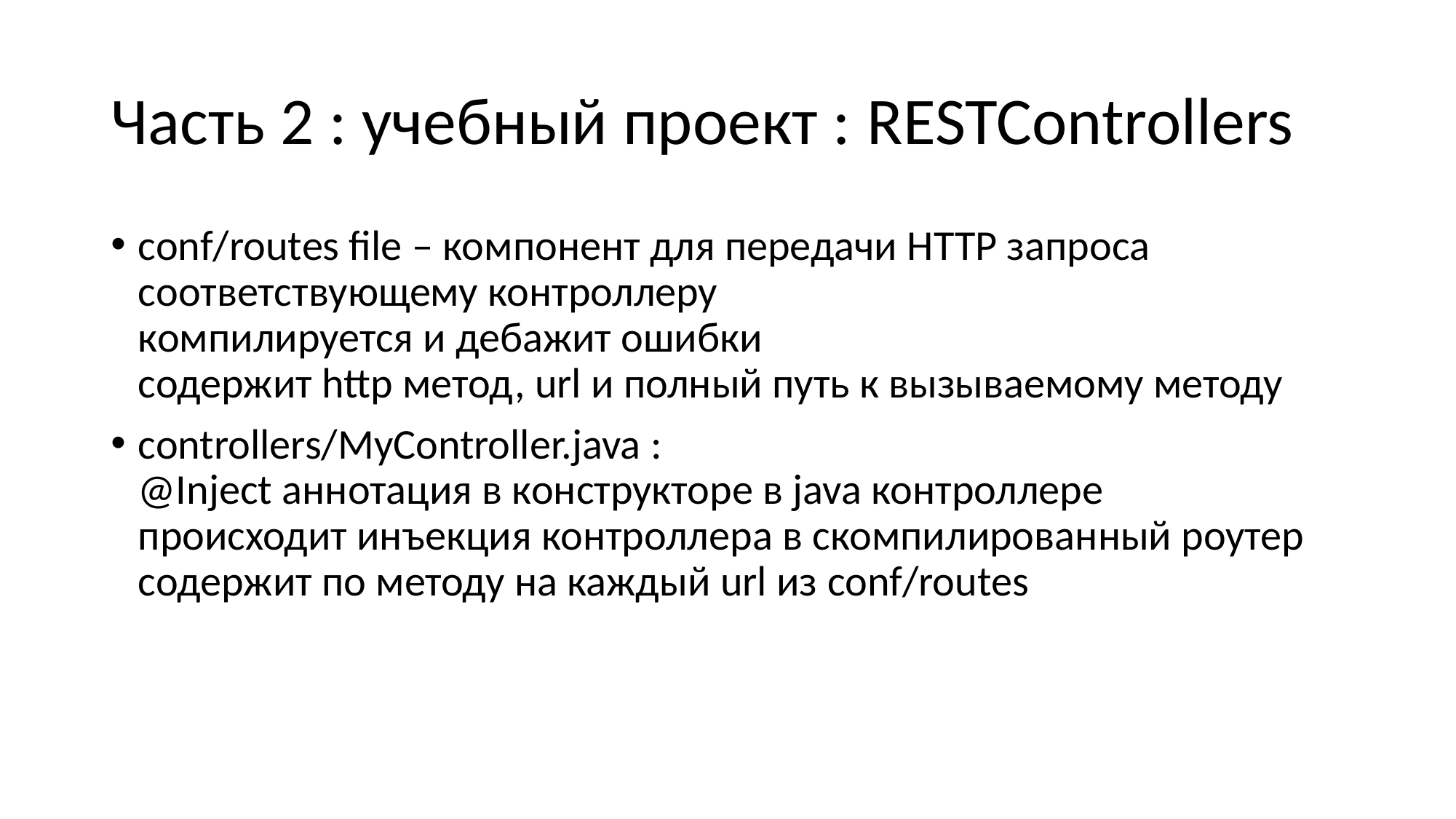

# Часть 2 : учебный проект : RESTControllers
conf/routes file – компонент для передачи HTTP запроса соответствующему контроллеру
компилируется и дебажит ошибки
содержит http метод, url и полный путь к вызываемому методу
controllers/MyController.java :
@Inject аннотация в конструкторе в java контроллере
происходит инъекция контроллера в скомпилированный роутер
содержит по методу на каждый url из conf/routes